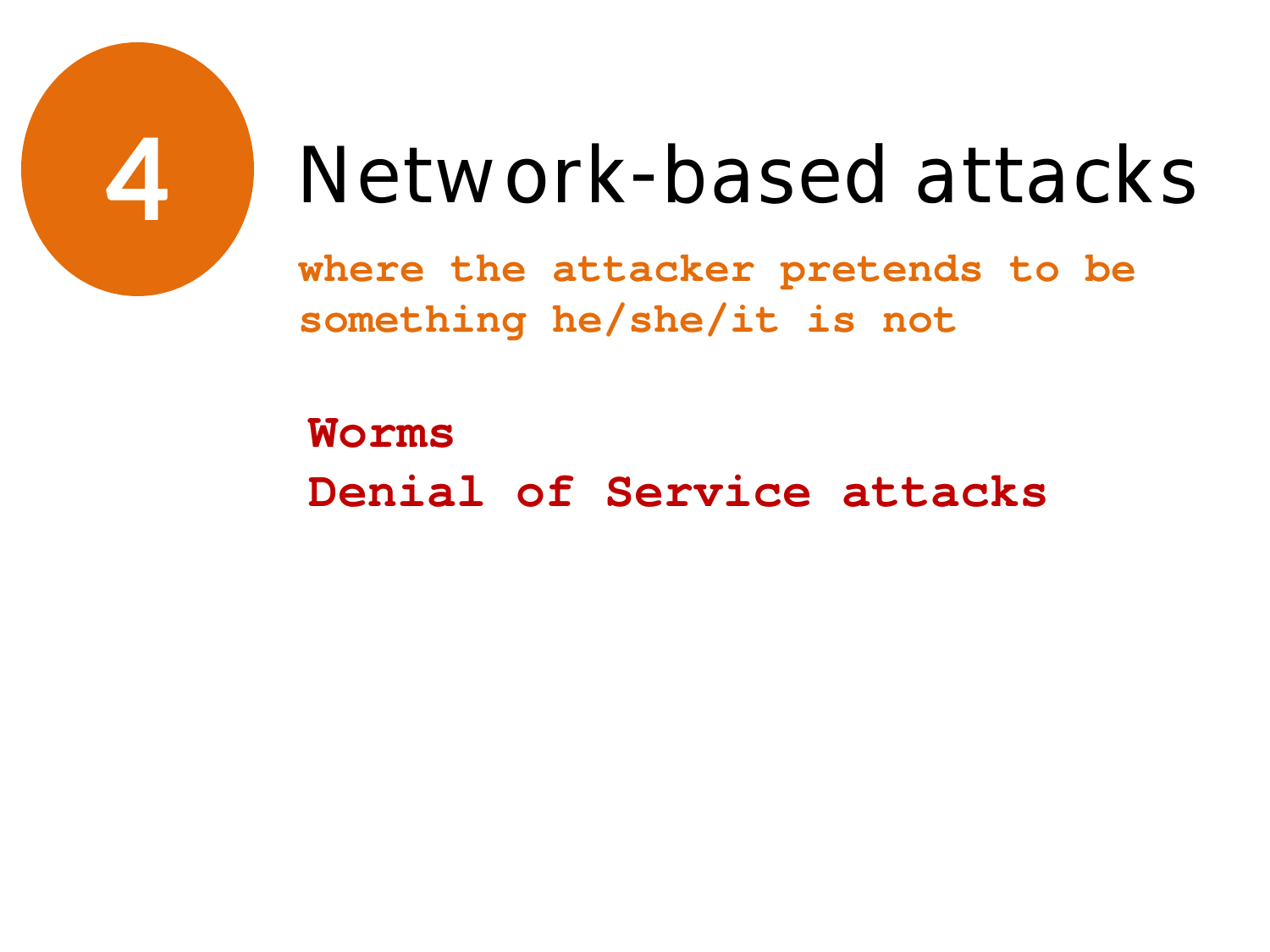

4
# Network-based attacks
where the attacker pretends to be something he/she/it is not
Worms
Denial of Service attacks